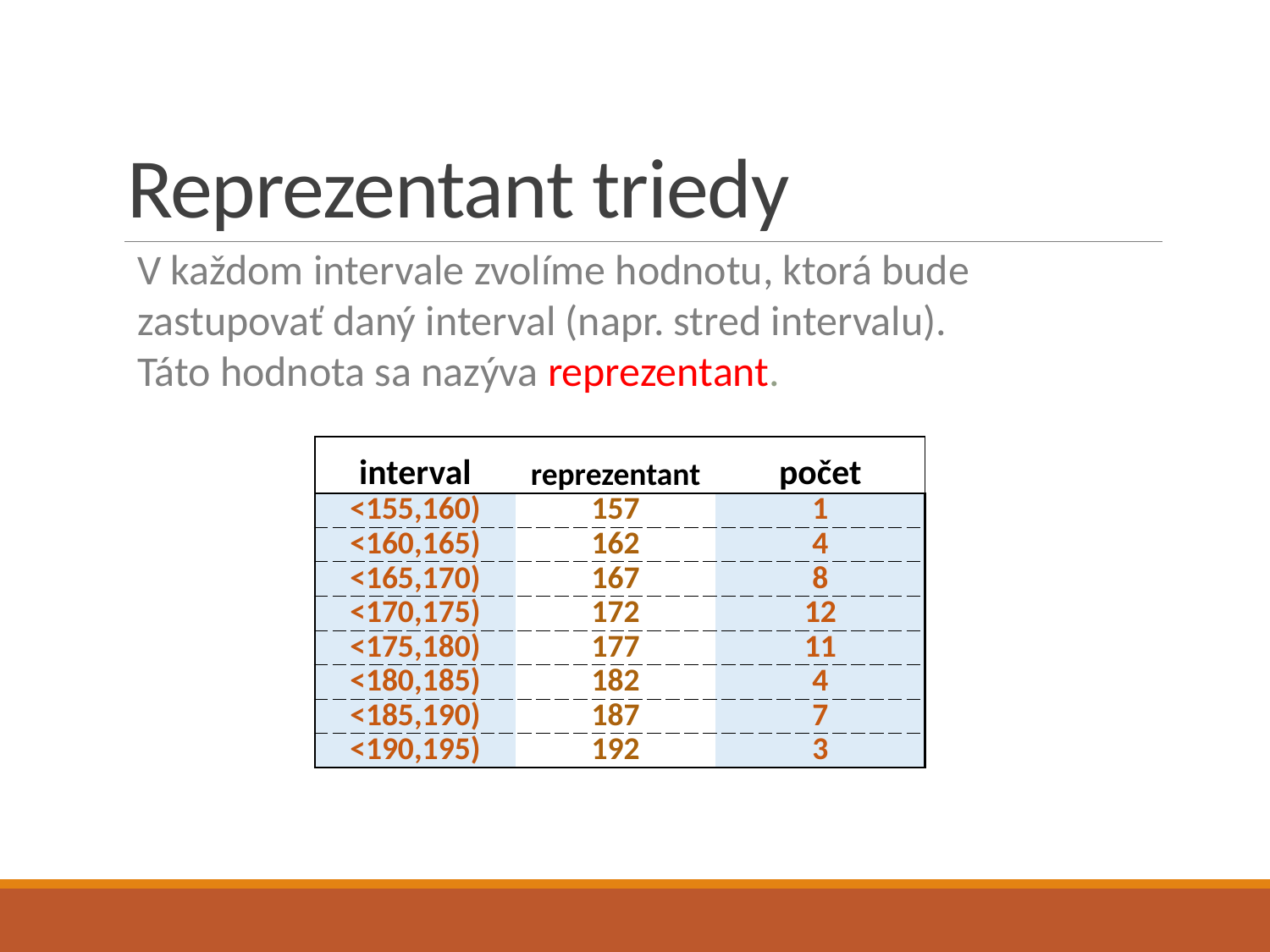

# Reprezentant triedy
V každom intervale zvolíme hodnotu, ktorá bude zastupovať daný interval (napr. stred intervalu).
Táto hodnota sa nazýva reprezentant.

| interval |  | reprezentant |  | počet |
| --- | --- | --- | --- | --- |
| <155,160) |  | 157 |  | 1 |
| <160,165) |  | 162 |  | 4 |
| <165,170) |  | 167 |  | 8 |
| <170,175) |  | 172 |  | 12 |
| <175,180) |  | 177 |  | 11 |
| <180,185) |  | 182 |  | 4 |
| <185,190) |  | 187 |  | 7 |
| <190,195) |  | 192 |  | 3 |